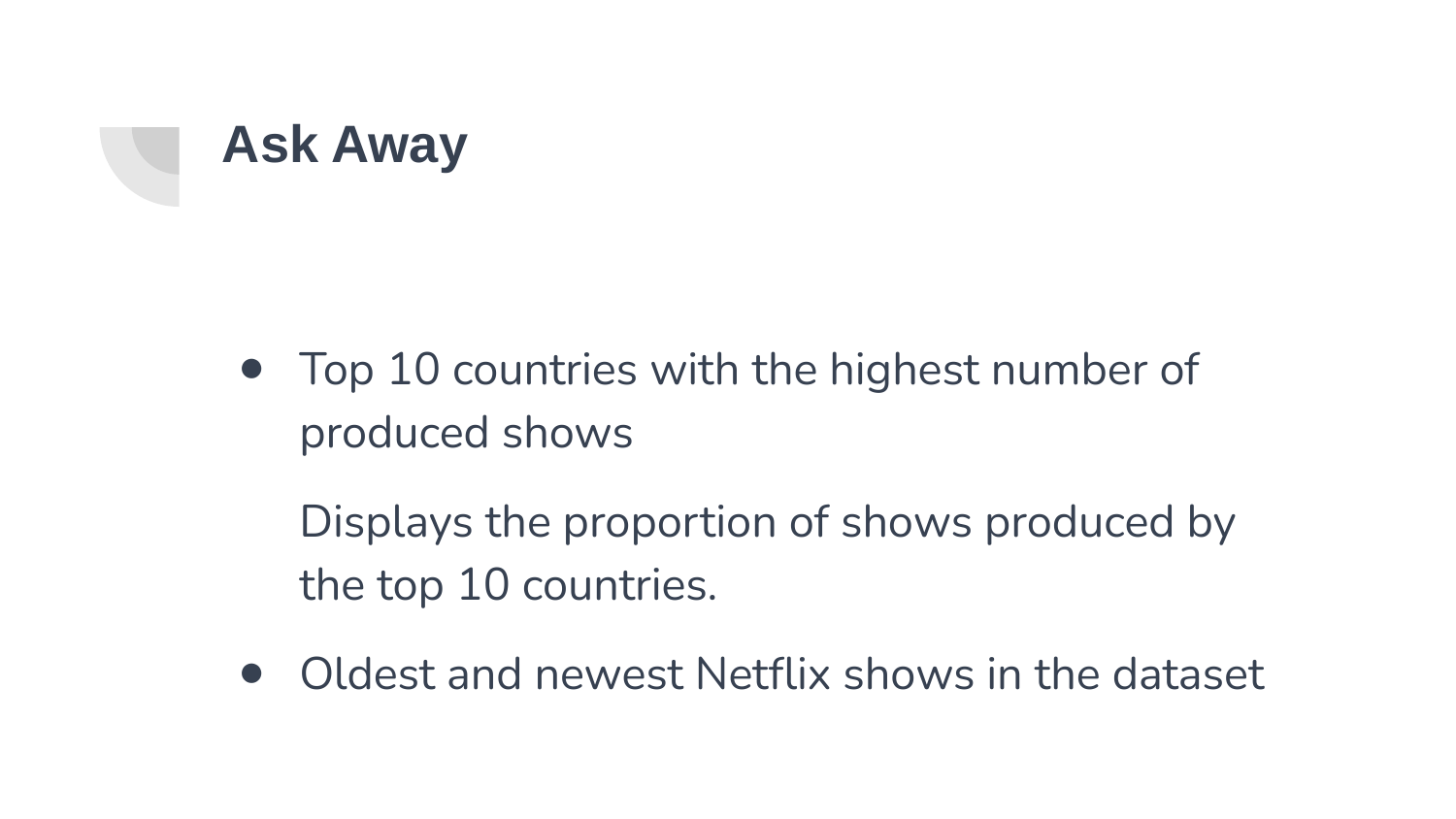

# Ask Away
Top 10 countries with the highest number of produced shows
Displays the proportion of shows produced by the top 10 countries.
Oldest and newest Netflix shows in the dataset